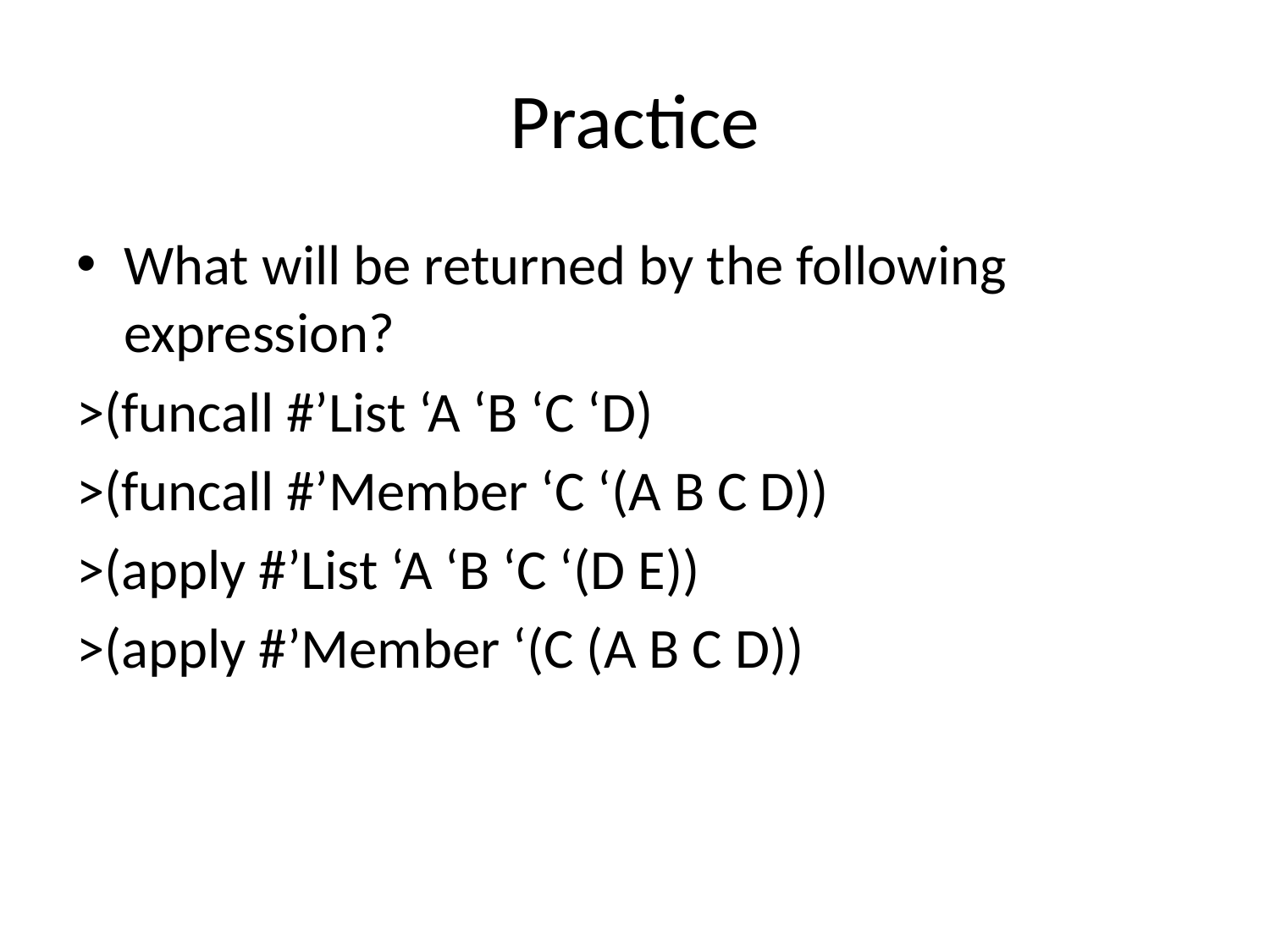

# Practice
What will be returned by the following expression?
>(funcall #’List ‘A ‘B ‘C ‘D)
>(funcall #’Member ‘C ‘(A B C D))
>(apply #’List ‘A ‘B ‘C ‘(D E))
>(apply #’Member ‘(C (A B C D))